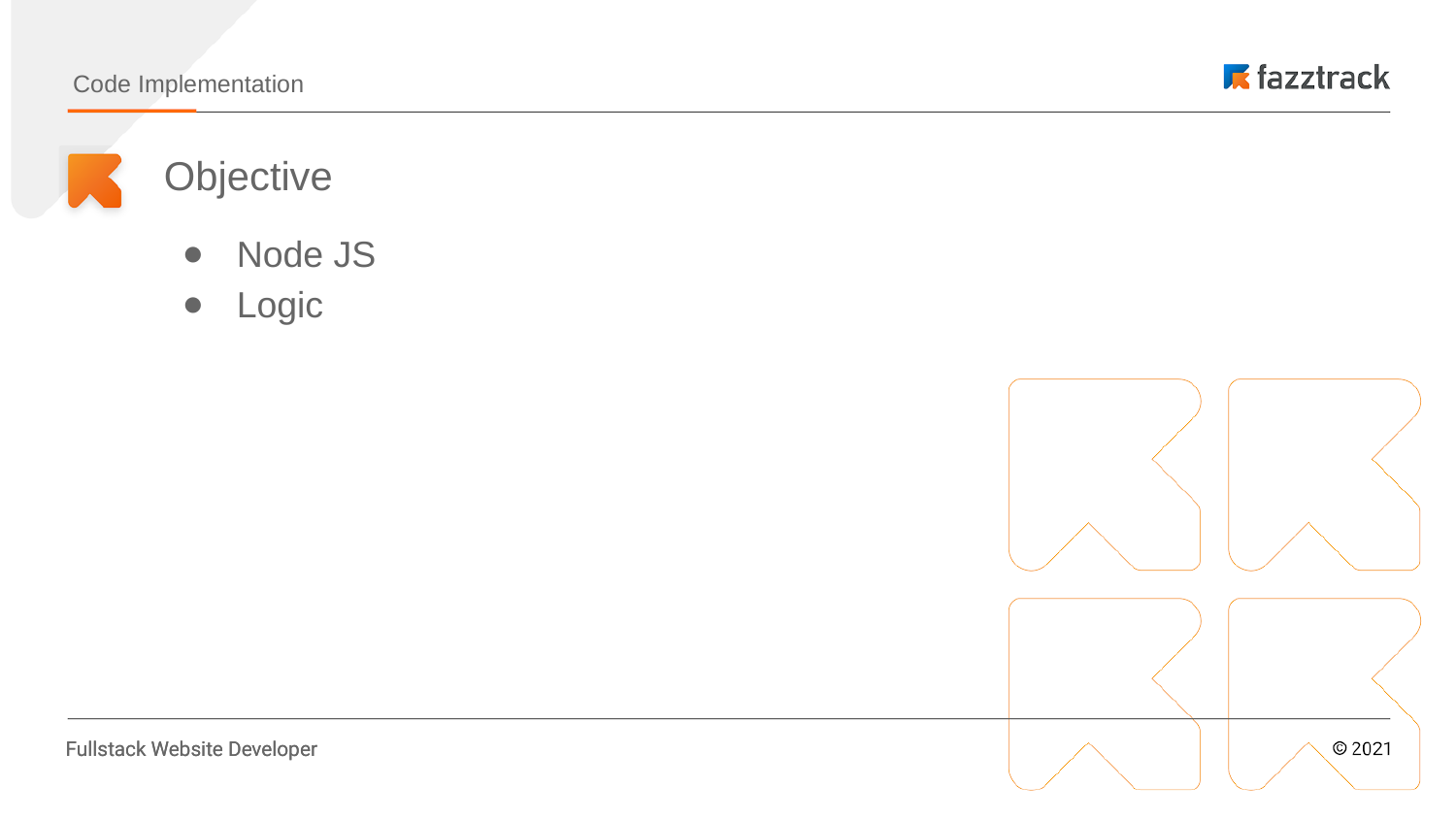

Code Implementation
# Objective
Node JS
Logic

Fullstack Website Developer